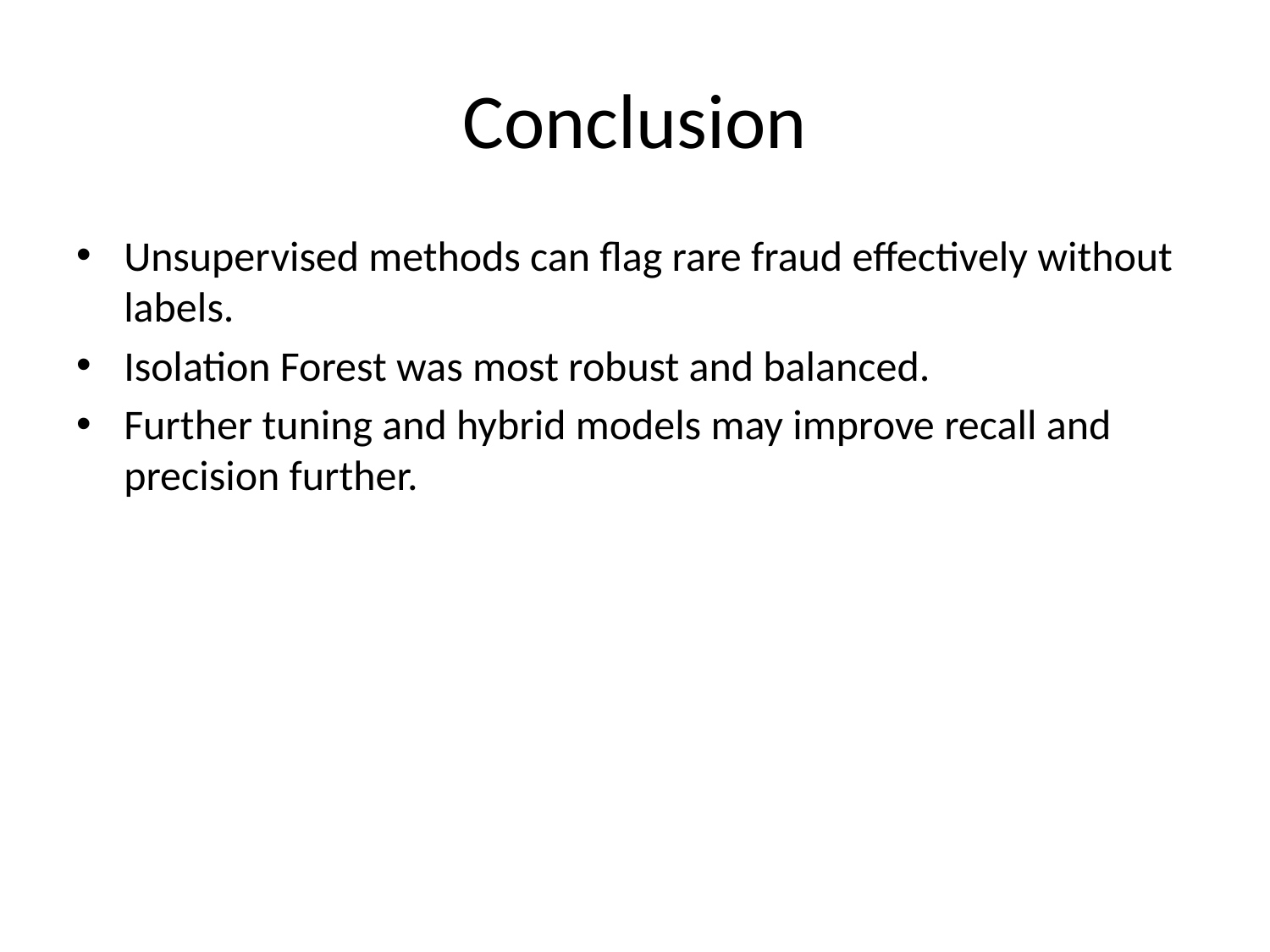

# Conclusion
Unsupervised methods can flag rare fraud effectively without labels.
Isolation Forest was most robust and balanced.
Further tuning and hybrid models may improve recall and precision further.